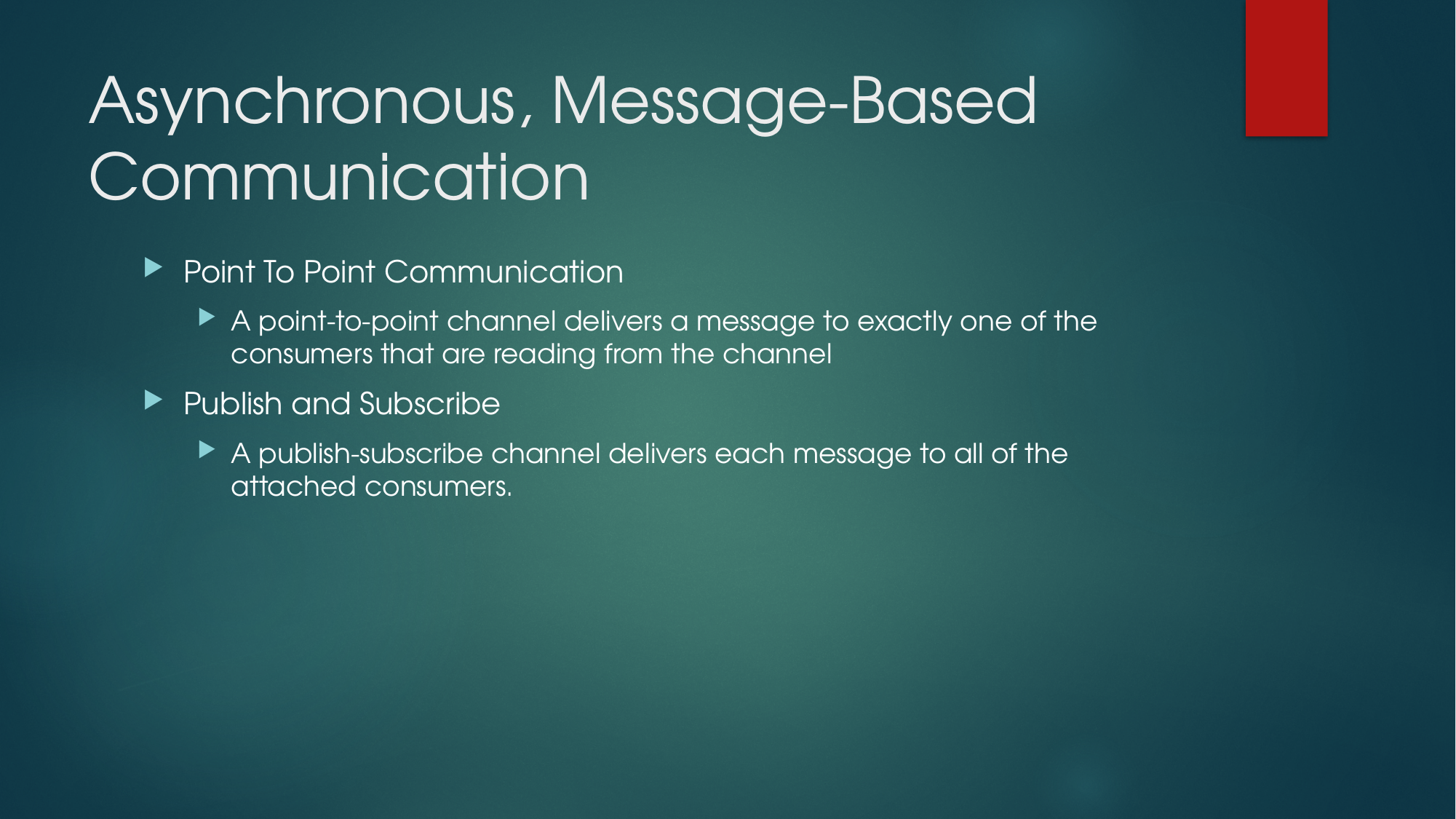

# Asynchronous, Message-Based Communication
Point To Point Communication
A point‑to‑point channel delivers a message to exactly one of the consumers that are reading from the channel
Publish and Subscribe
A publish‑subscribe channel delivers each message to all of the attached consumers.